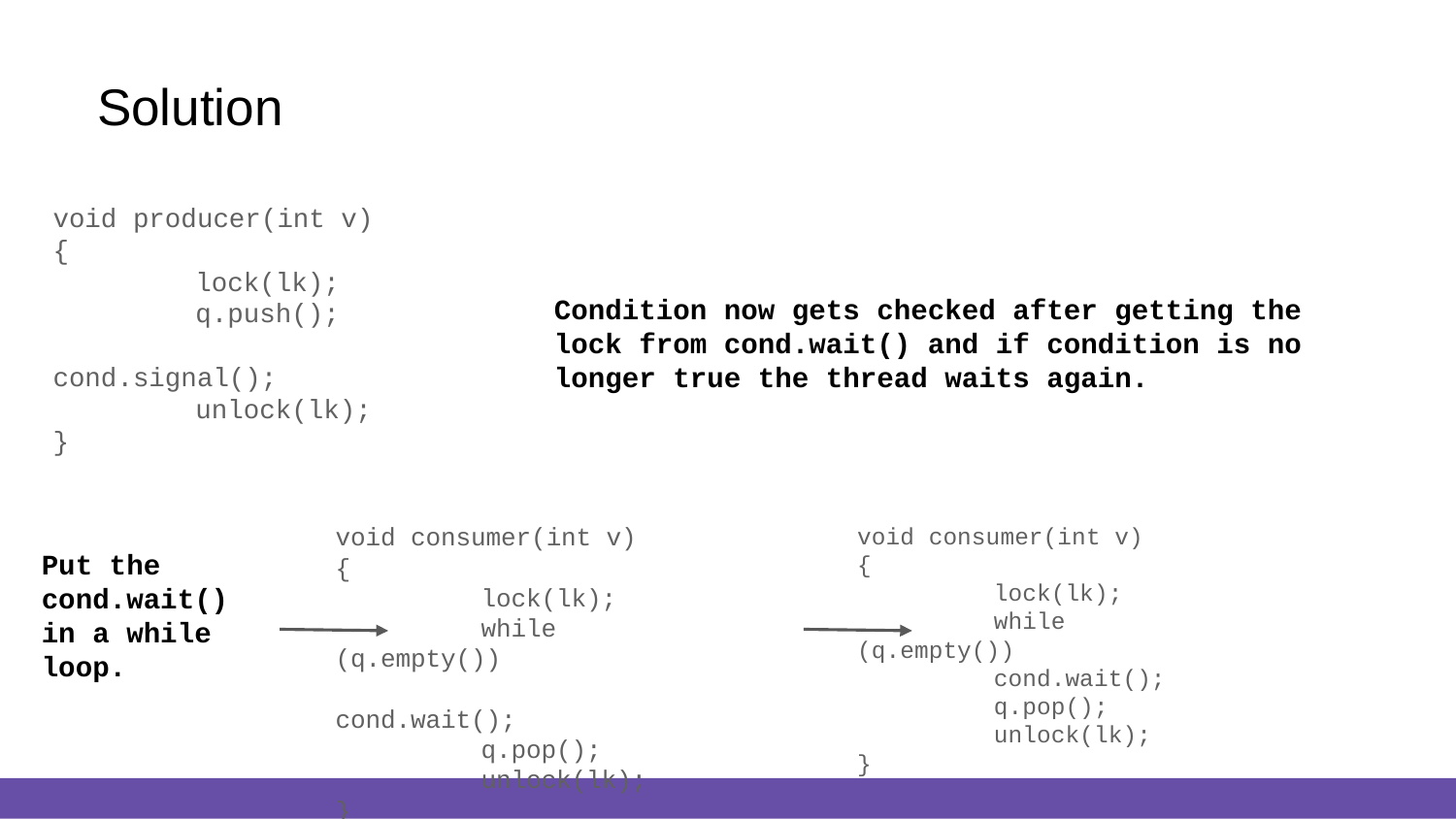

# Solution
void producer(int v)
{
	lock(lk);
	q.push();
	cond.signal();
	unlock(lk);
}
Condition now gets checked after getting the lock from cond.wait() and if condition is no longer true the thread waits again.
void consumer(int v)
{
	lock(lk);
	while (q.empty())
		cond.wait();
	q.pop();
	unlock(lk);
}

void consumer(int v)
{
	lock(lk);
	while (q.empty())
		cond.wait();
	q.pop();
	unlock(lk);
}
Put the cond.wait() in a while loop.